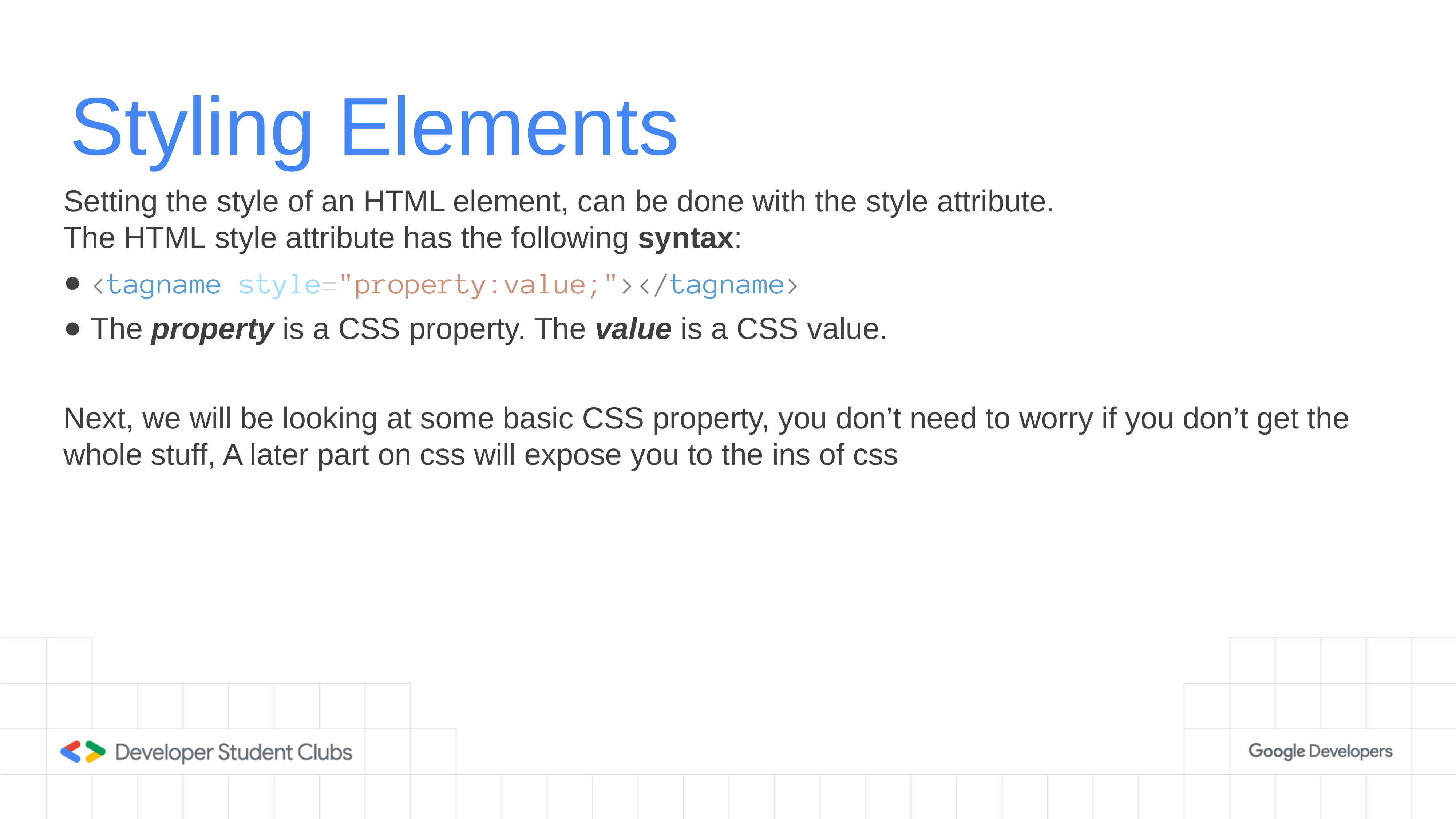

# Styling Elements
Setting the style of an HTML element, can be done with the style attribute.
The HTML style attribute has the following syntax:
<tagname style="property:value;"></tagname>
The property is a CSS property. The value is a CSS value.
Next, we will be looking at some basic CSS property, you don’t need to worry if you don’t get the whole stuff, A later part on css will expose you to the ins of css